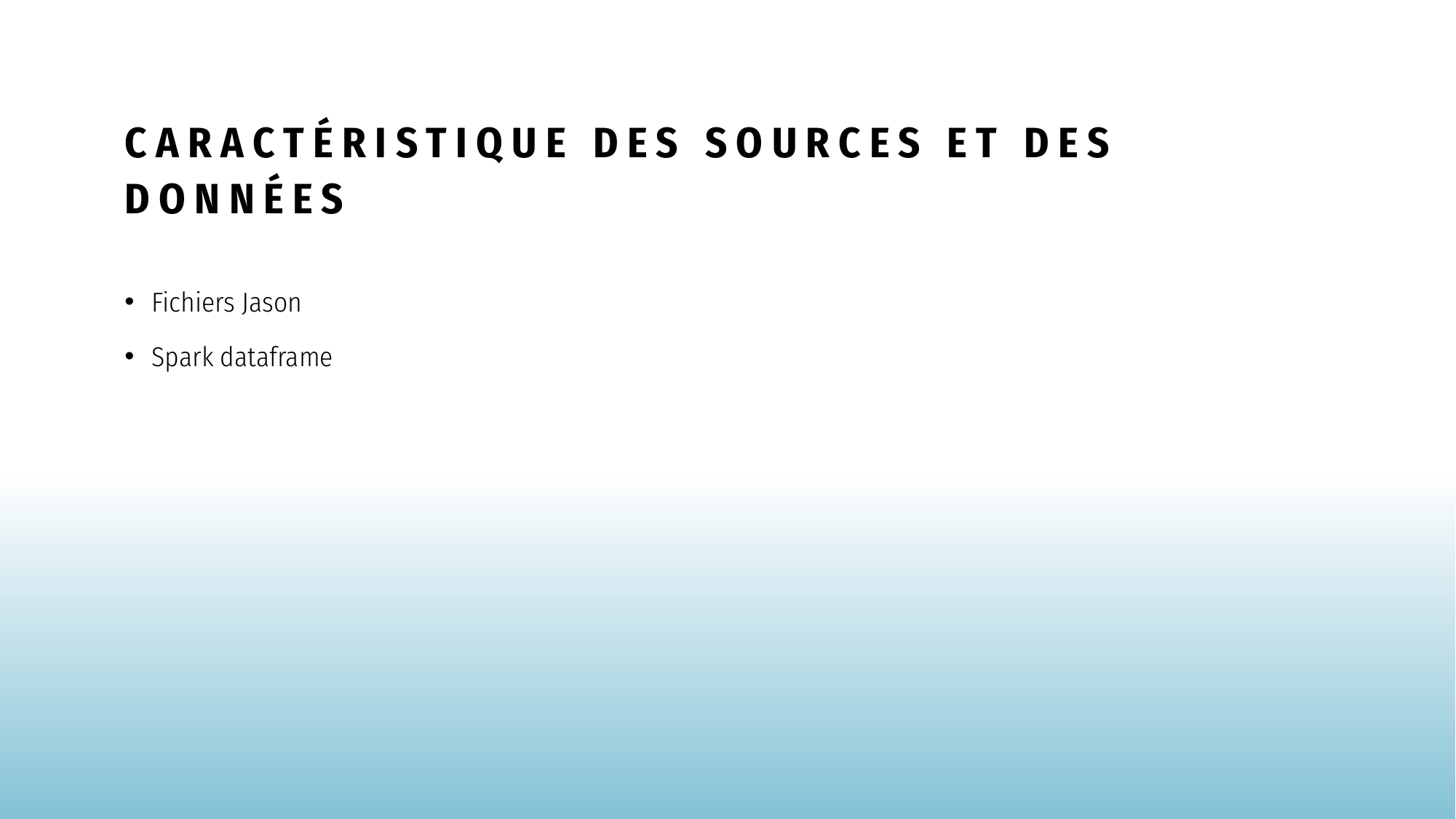

# Caractéristique des sources et des données
Fichiers Jason
Spark dataframe